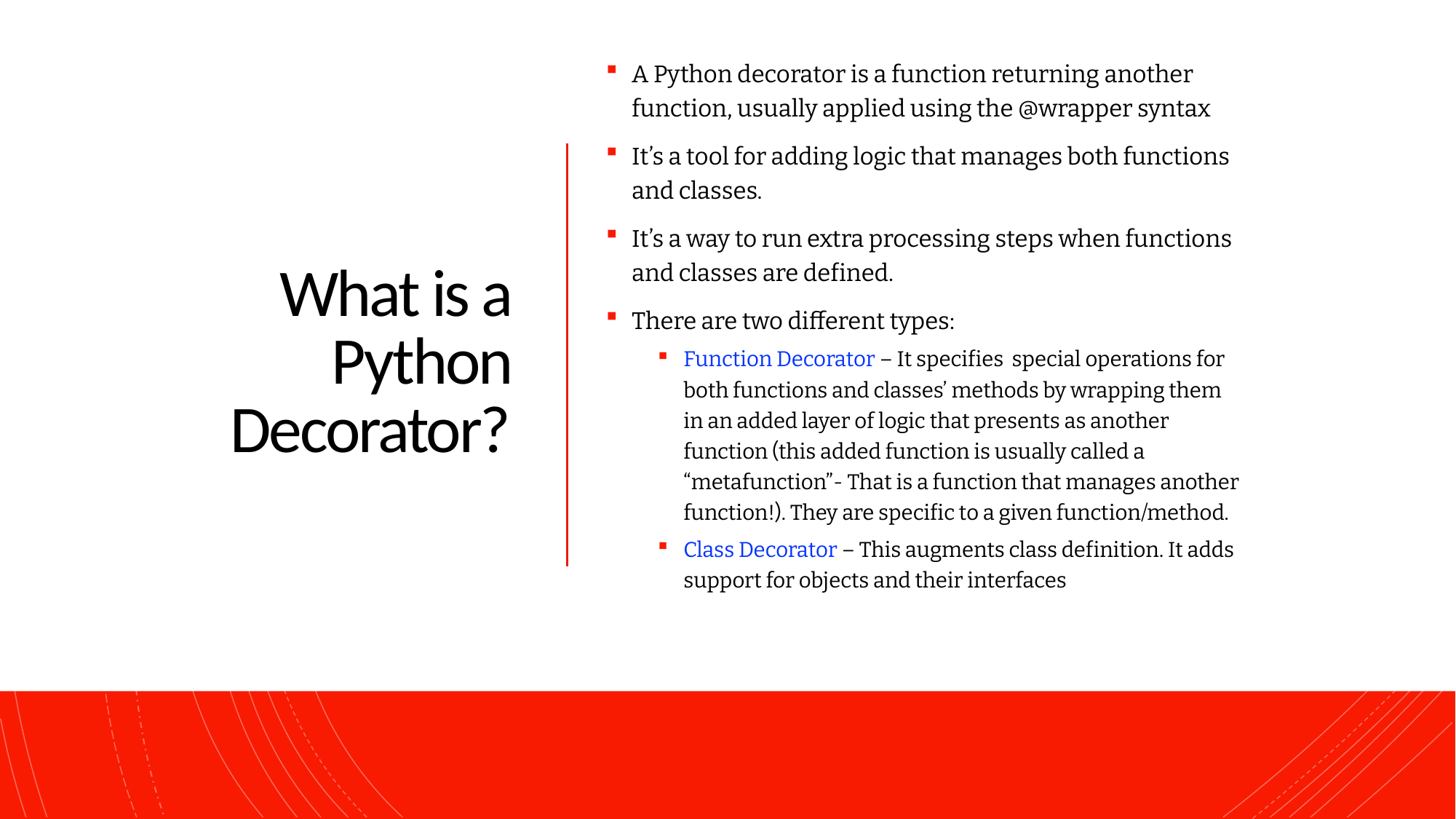

A Python decorator is a function returning another function, usually applied using the @wrapper syntax
It’s a tool for adding logic that manages both functions and classes.
It’s a way to run extra processing steps when functions and classes are defined.
There are two different types:
Function Decorator – It specifies  special operations for both functions and classes’ methods by wrapping them in an added layer of logic that presents as another function (this added function is usually called a “metafunction”- That is a function that manages another function!). They are specific to a given function/method.
Class Decorator – This augments class definition. It adds support for objects and their interfaces
# What is a Python Decorator?